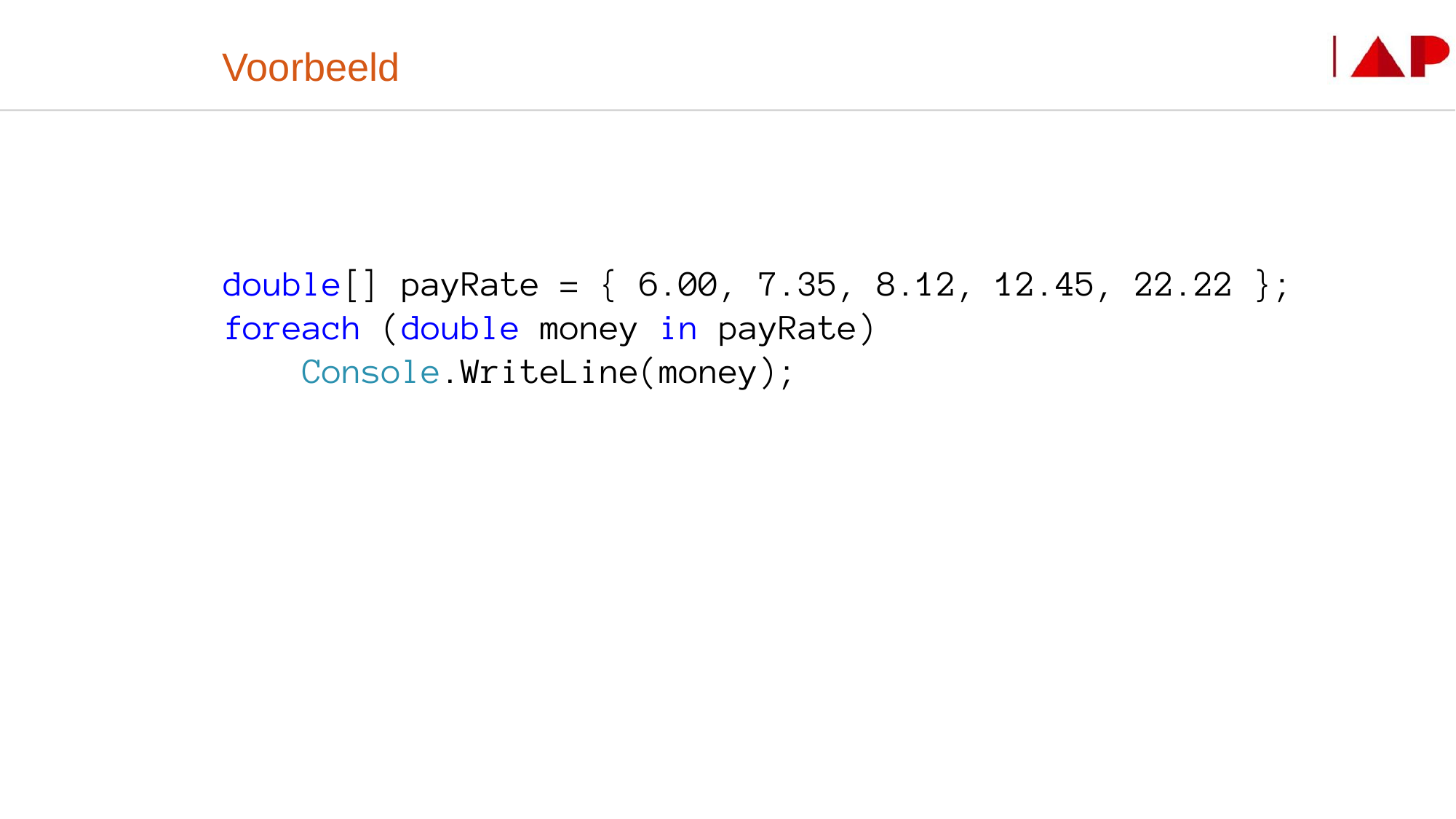

# Voorbeeld

            double[] payRate = { 6.00, 7.35, 8.12, 12.45, 22.22 };
            foreach (double money in payRate)
                Console.WriteLine(money);